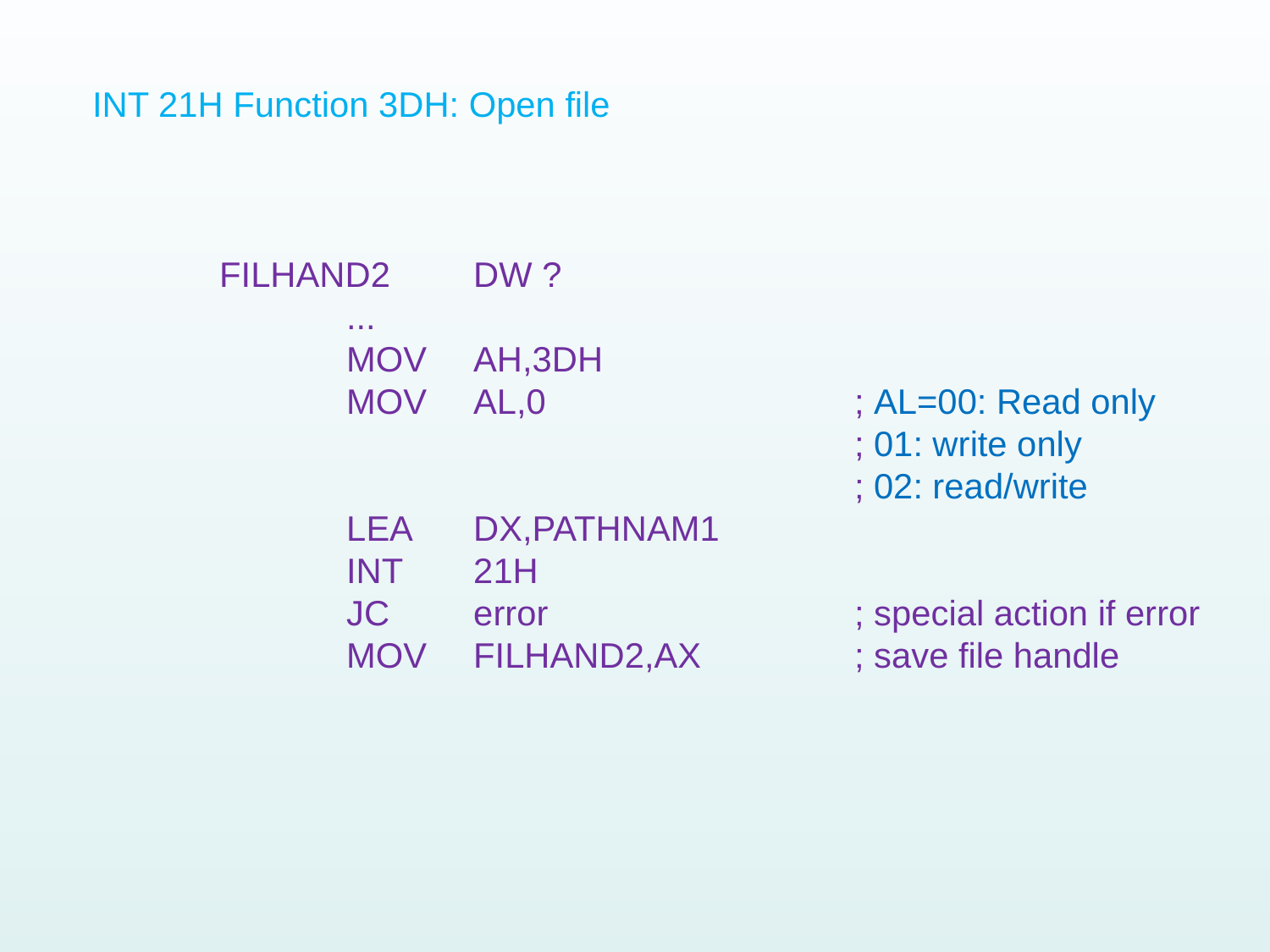

INT 21H Function 3DH: Open file

	FILHAND2 	DW ?
		...
		MOV 	AH,3DH
		MOV 	AL,0 			; AL=00: Read only
						; 01: write only
						; 02: read/write
		LEA 	DX,PATHNAM1
		INT 	21H
		JC 	error			; special action if error
		MOV 	FILHAND2,AX		; save file handle